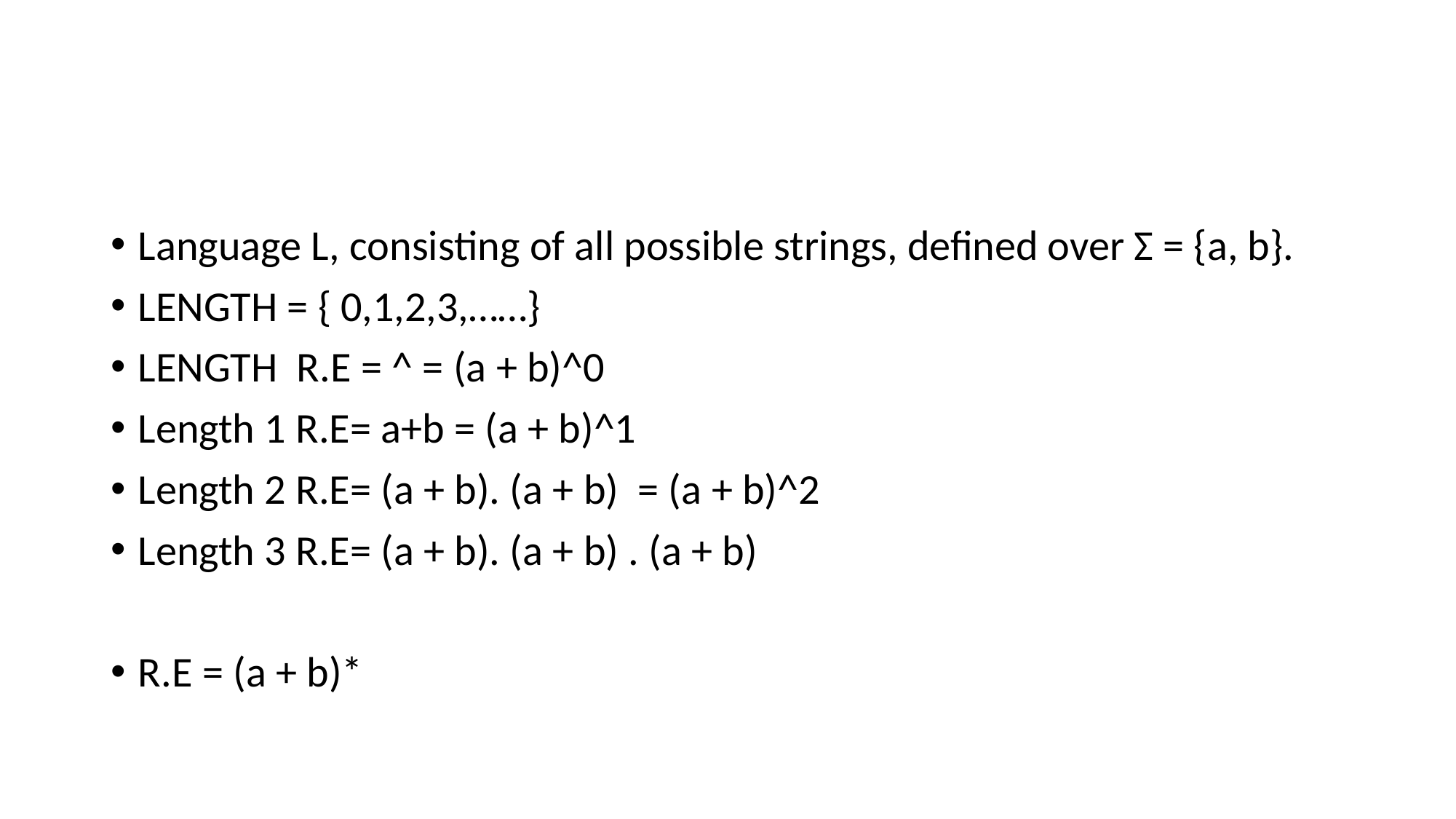

#
Language L, consisting of all possible strings, defined over Σ = {a, b}.
LENGTH = { 0,1,2,3,……}
LENGTH  R.E = ^ = (a + b)^0
Length 1 R.E= a+b = (a + b)^1
Length 2 R.E= (a + b). (a + b)  = (a + b)^2
Length 3 R.E= (a + b). (a + b) . (a + b)

R.E = (a + b)*